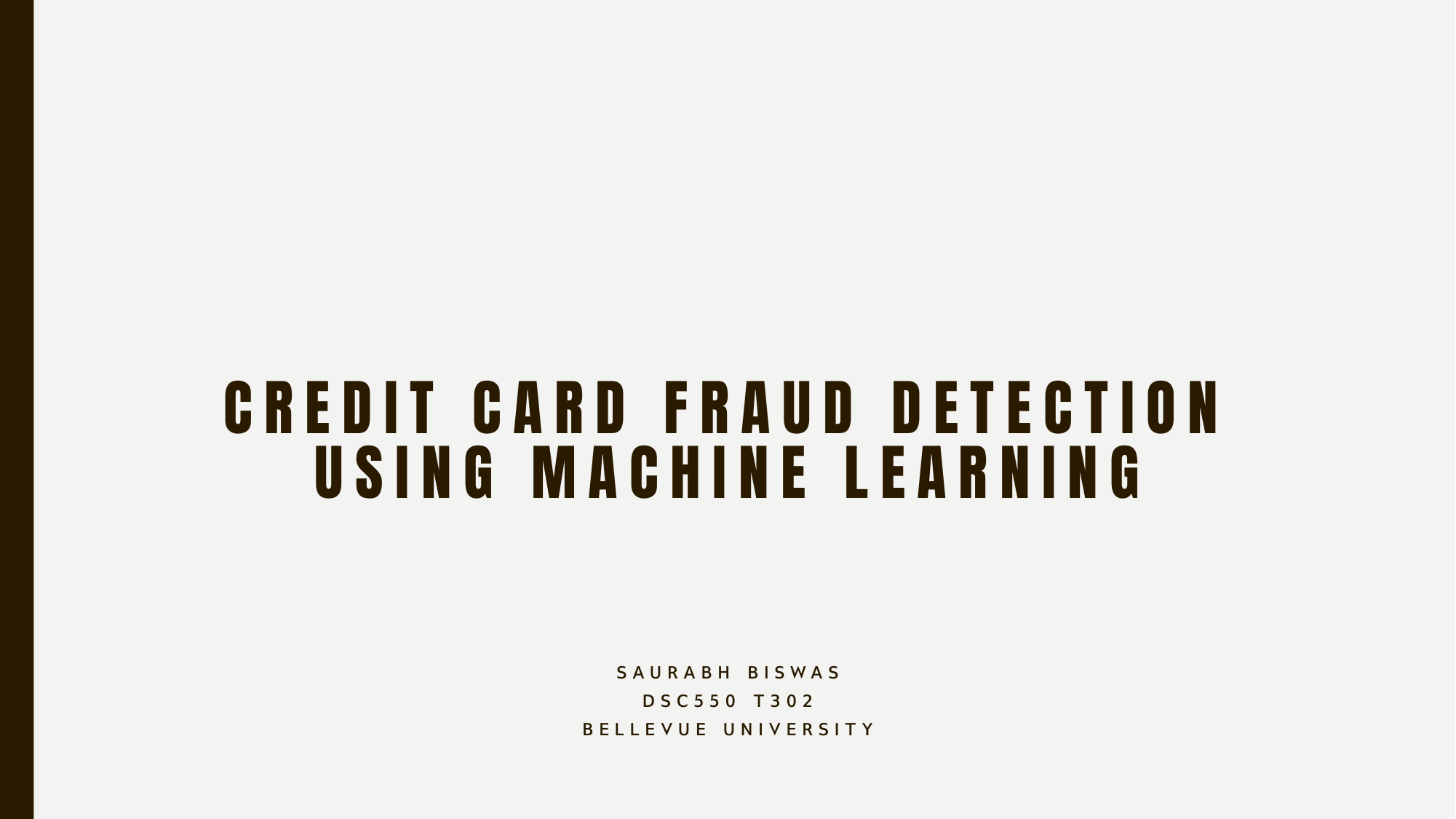

# Credit card fraud detection using machine learning
Saurabh Biswas
Dsc550 T302
Bellevue University